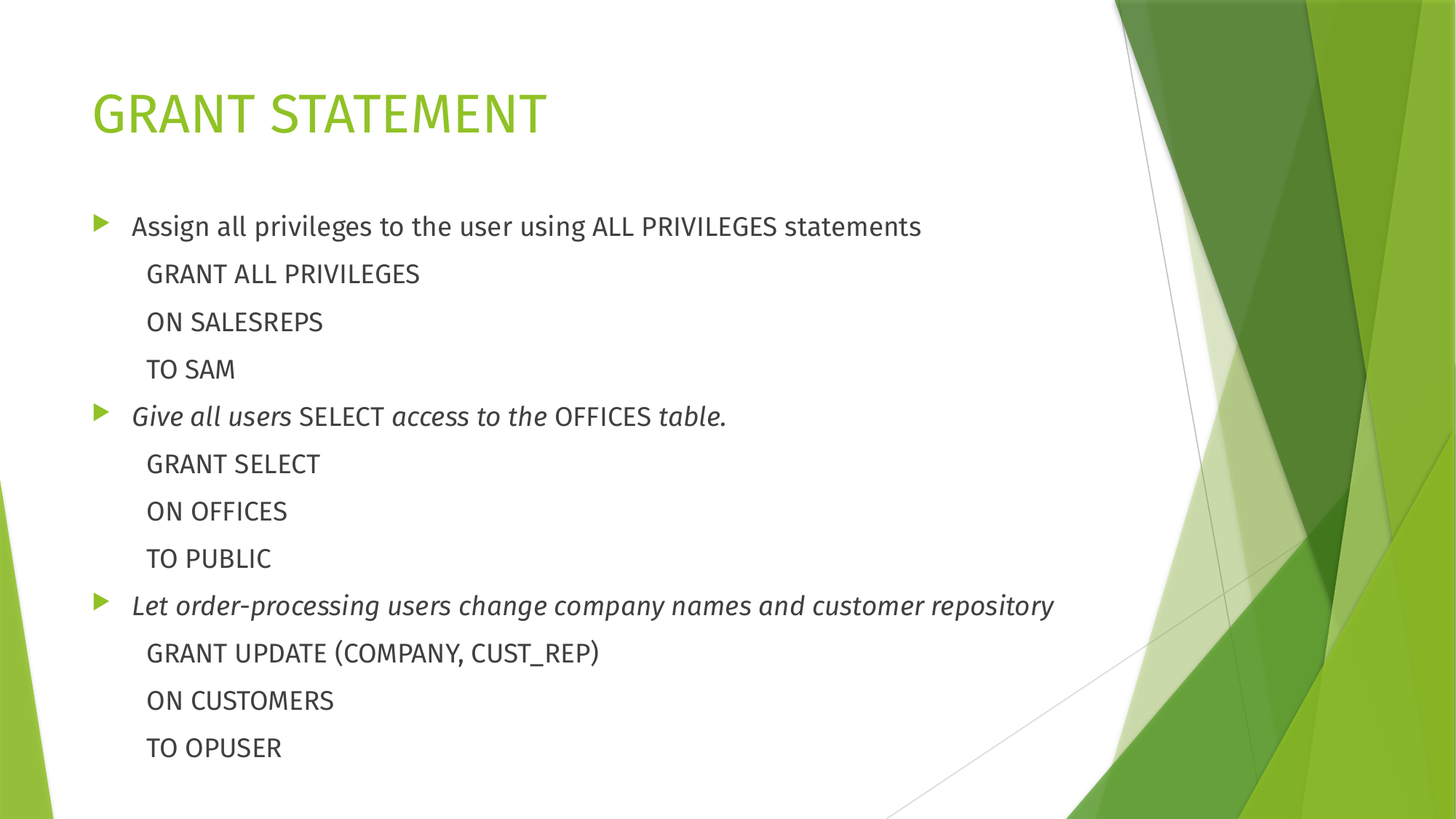

# GRANT STATEMENT
Assign all privileges to the user using ALL PRIVILEGES statements
GRANT ALL PRIVILEGES
ON SALESREPS
TO SAM
Give all users SELECT access to the OFFICES table.
GRANT SELECT
ON OFFICES
TO PUBLIC
Let order-processing users change company names and customer repository
GRANT UPDATE (COMPANY, CUST_REP)
ON CUSTOMERS
TO OPUSER